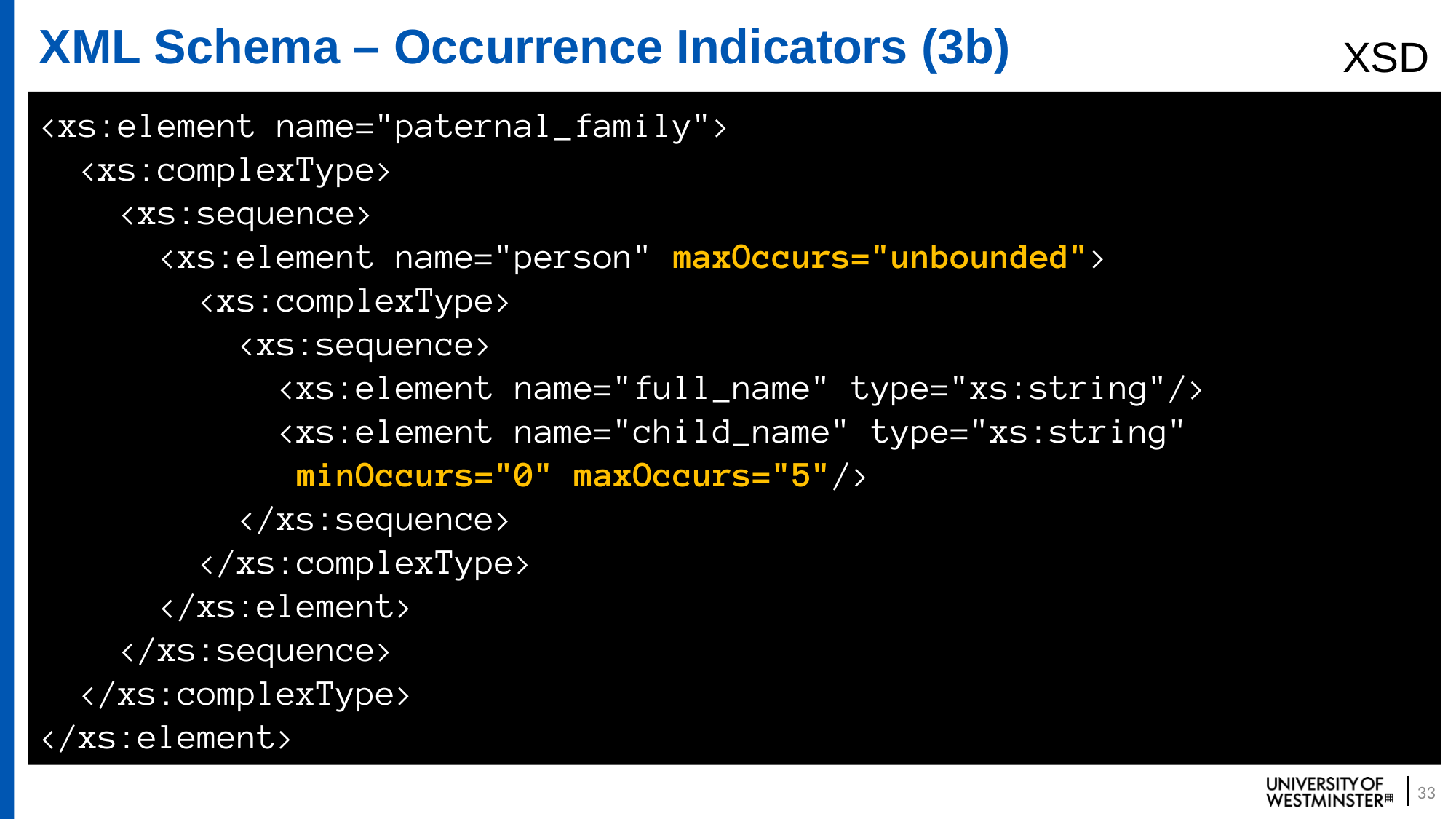

# XML Schema – Occurrence Indicators (3b)
XSD
<xs:element name="paternal_family">
  <xs:complexType>
    <xs:sequence>
      <xs:element name="person" maxOccurs="unbounded">
        <xs:complexType>
          <xs:sequence>
            <xs:element name="full_name" type="xs:string"/>
            <xs:element name="child_name" type="xs:string" 				  minOccurs="0" maxOccurs="5"/>
          </xs:sequence>
        </xs:complexType>
      </xs:element>
    </xs:sequence>
  </xs:complexType>
</xs:element>
33